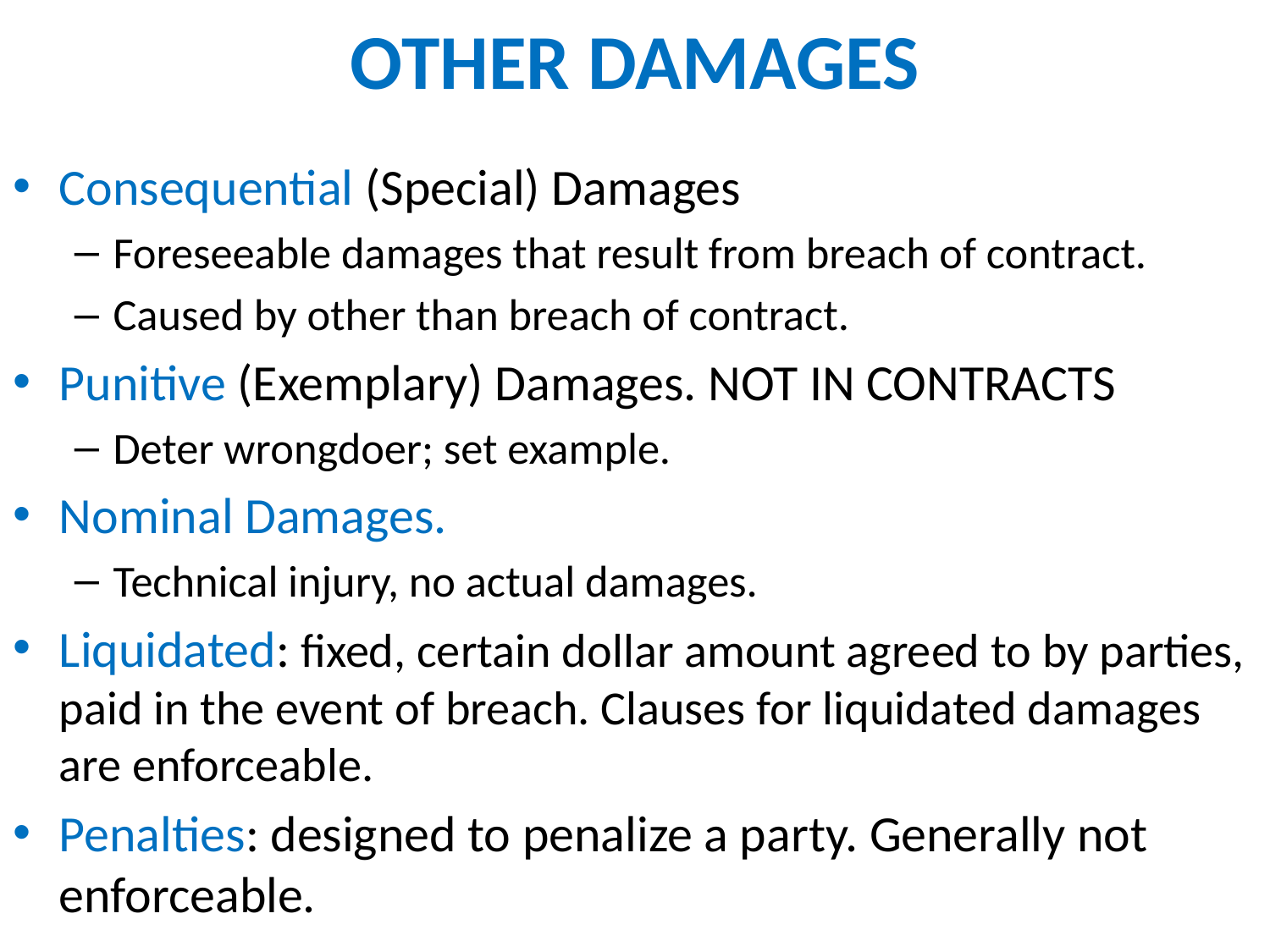

# OTHER DAMAGES
Consequential (Special) Damages
Foreseeable damages that result from breach of contract.
Caused by other than breach of contract.
Punitive (Exemplary) Damages. NOT IN CONTRACTS
Deter wrongdoer; set example.
Nominal Damages.
Technical injury, no actual damages.
Liquidated: fixed, certain dollar amount agreed to by parties, paid in the event of breach. Clauses for liquidated damages are enforceable.
Penalties: designed to penalize a party. Generally not enforceable.